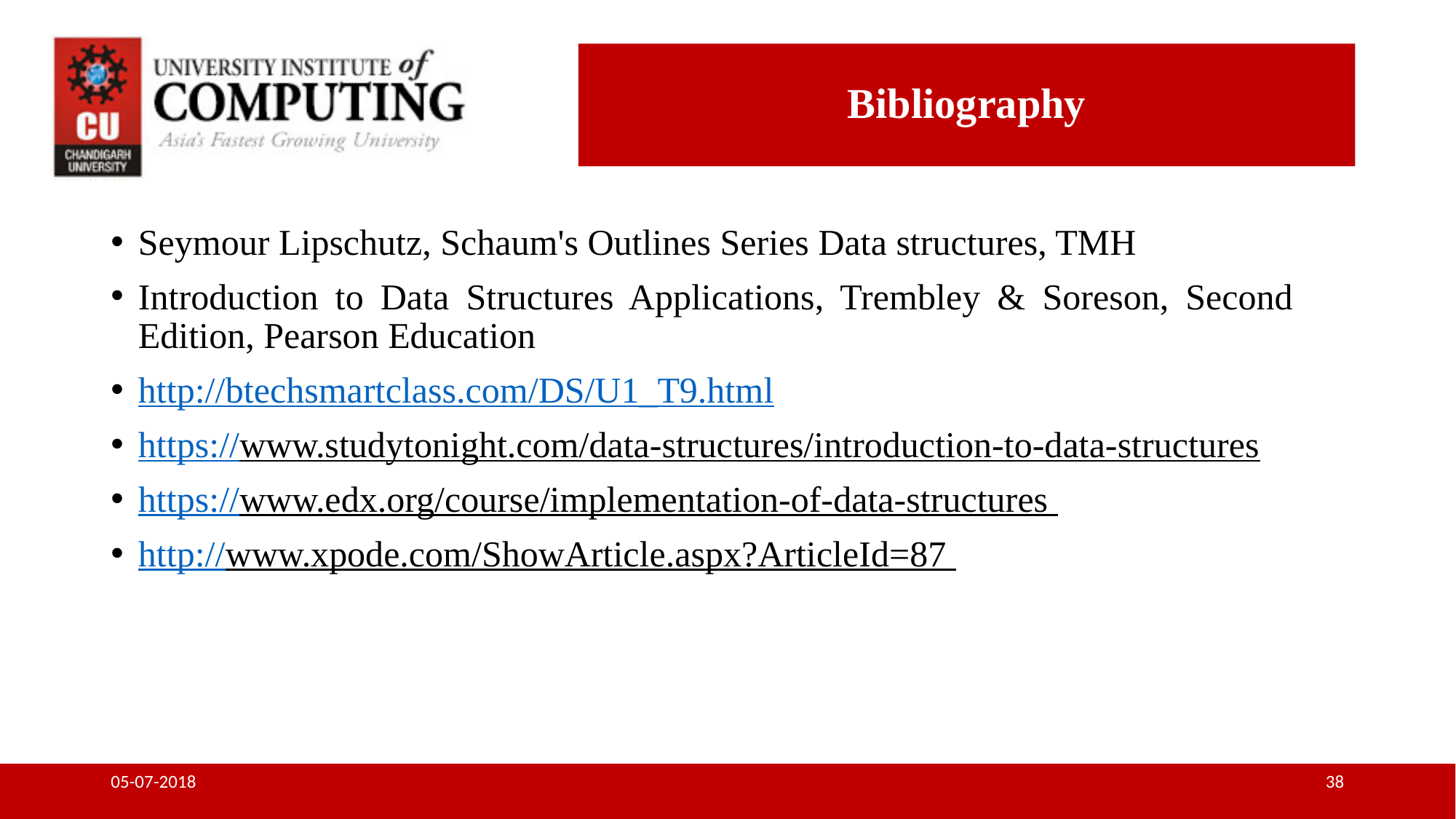

# Bibliography
Seymour Lipschutz, Schaum's Outlines Series Data structures, TMH
Introduction to Data Structures Applications, Trembley & Soreson, Second    Edition, Pearson Education
http://btechsmartclass.com/DS/U1_T9.html
https://www.studytonight.com/data-structures/introduction-to-data-structures
https://www.edx.org/course/implementation-of-data-structures
http://www.xpode.com/ShowArticle.aspx?ArticleId=87

05-07-2018
38